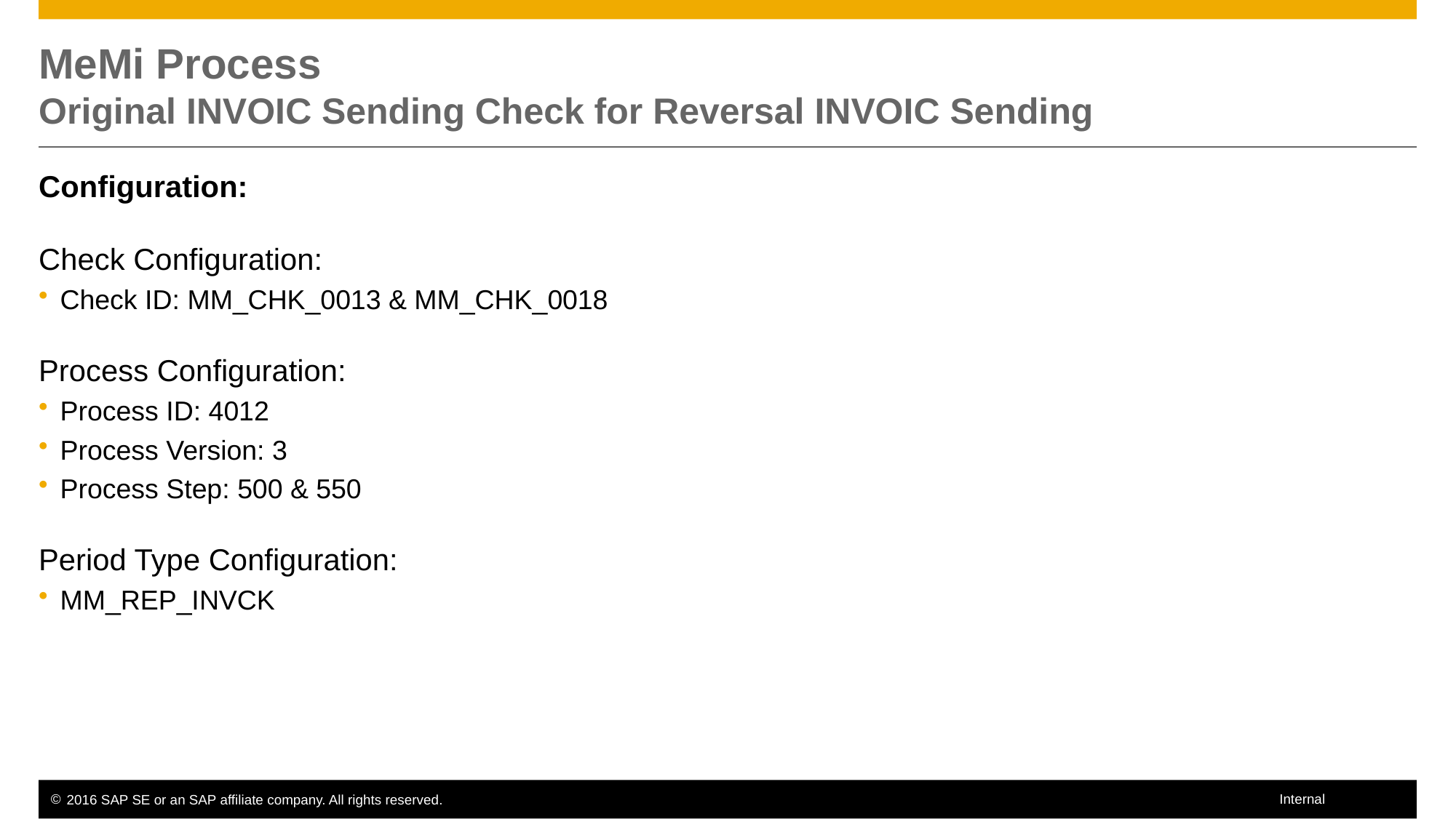

# MeMi Process Original INVOIC Sending Check for Reversal INVOIC Sending
Configuration:
Check Configuration:
Check ID: MM_CHK_0013 & MM_CHK_0018
Process Configuration:
Process ID: 4012
Process Version: 3
Process Step: 500 & 550
Period Type Configuration:
MM_REP_INVCK